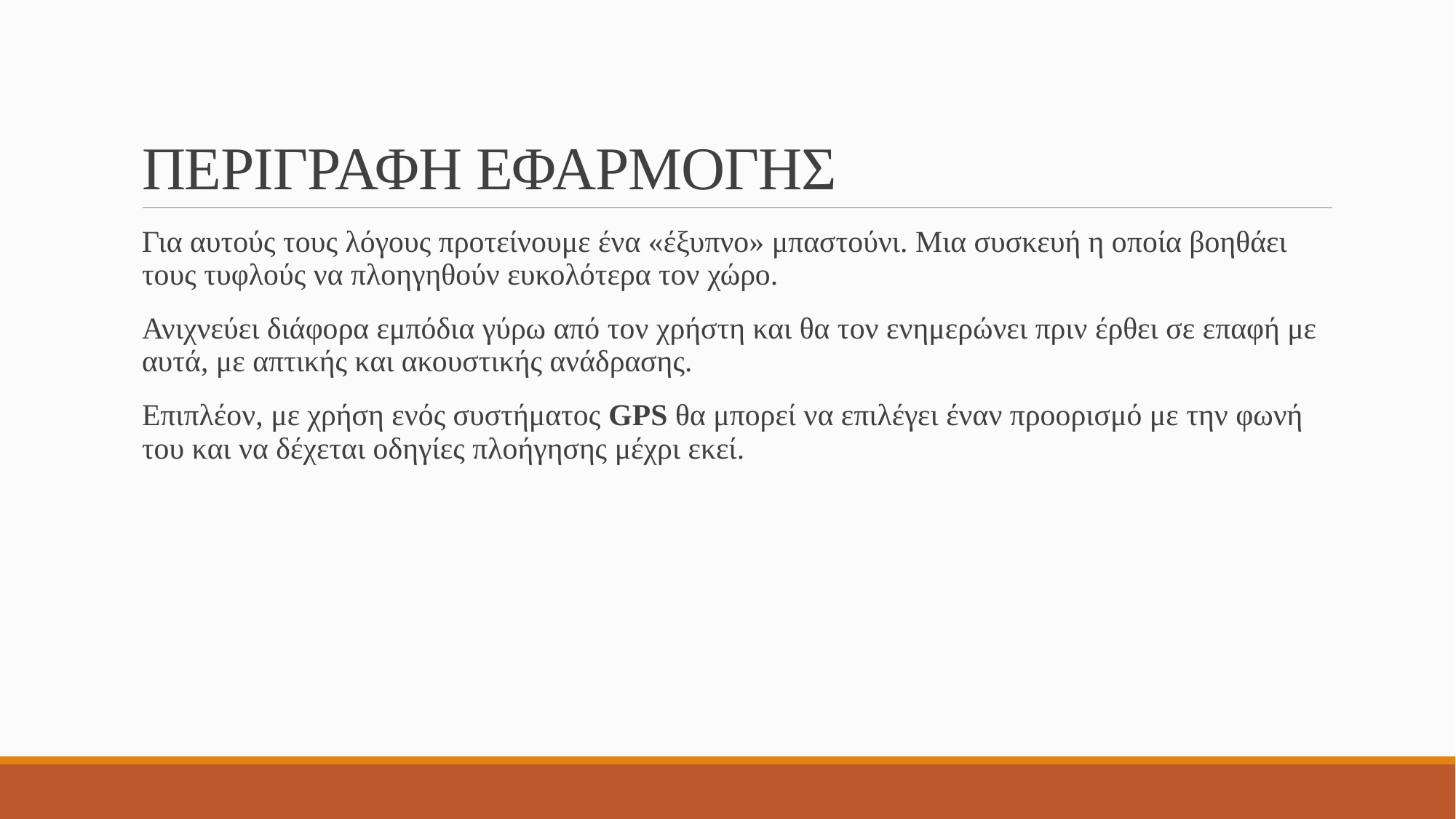

# ΠΕΡΙΓΡΑΦΗ ΕΦΑΡΜΟΓΗΣ
Για αυτούς τους λόγους προτείνουμε ένα «έξυπνο» μπαστούνι. Μια συσκευή η οποία βοηθάει τους τυφλούς να πλοηγηθούν ευκολότερα τον χώρο.
Ανιχνεύει διάφορα εμπόδια γύρω από τον χρήστη και θα τον ενημερώνει πριν έρθει σε επαφή με αυτά, με απτικής και ακουστικής ανάδρασης.
Επιπλέον, με χρήση ενός συστήματος GPS θα μπορεί να επιλέγει έναν προορισμό με την φωνή του και να δέχεται οδηγίες πλοήγησης μέχρι εκεί.